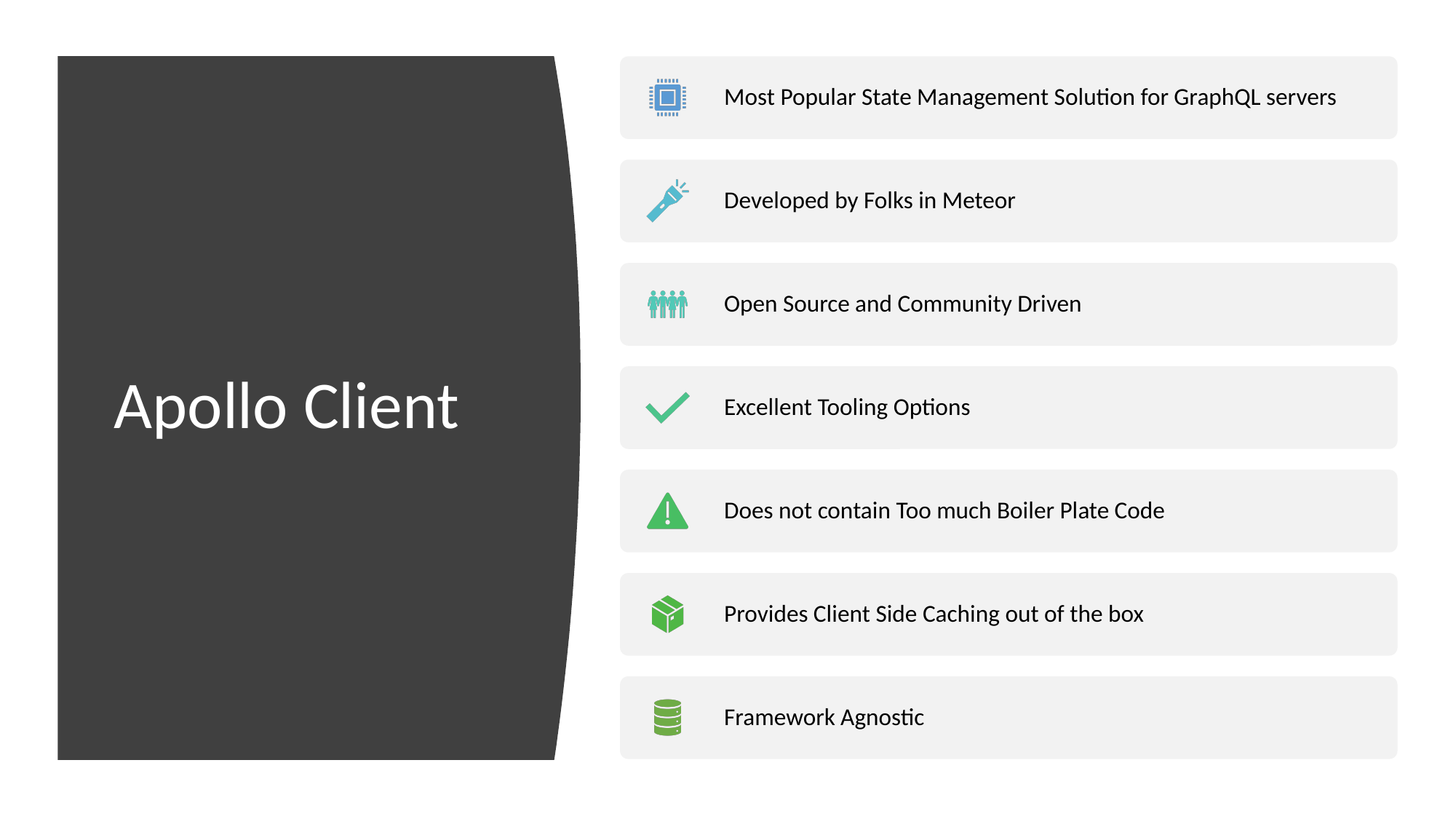

Most Popular State Management Solution for GraphQL servers
Developed by Folks in Meteor
Open Source and Community Driven
Excellent Tooling Options
Does not contain Too much Boiler Plate Code
Provides Client Side Caching out of the box
Framework Agnostic

# Apollo Client